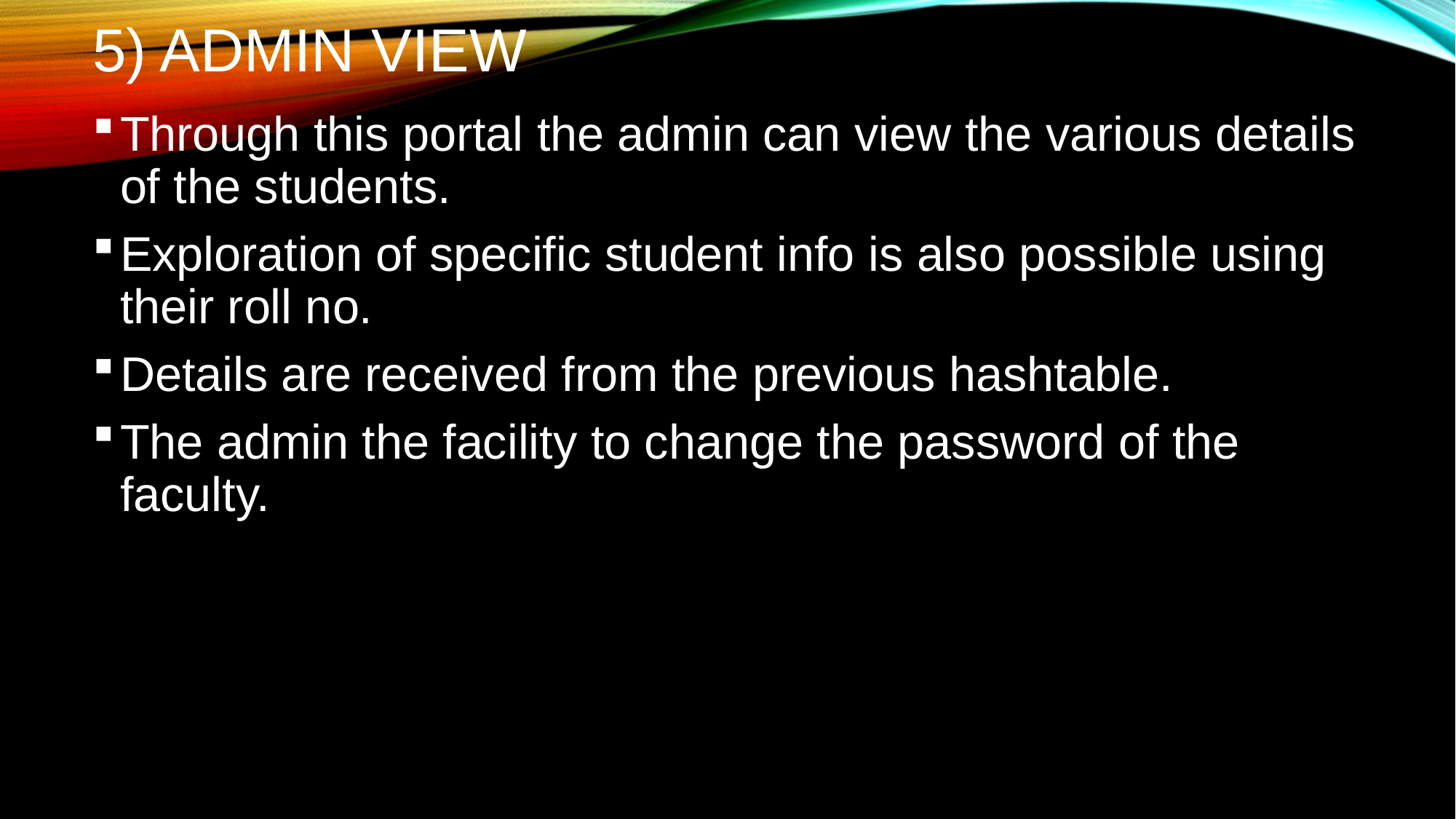

# 5) ADMIN VIEW
Through this portal the admin can view the various details of the students.
Exploration of specific student info is also possible using their roll no.
Details are received from the previous hashtable.
The admin the facility to change the password of the faculty.